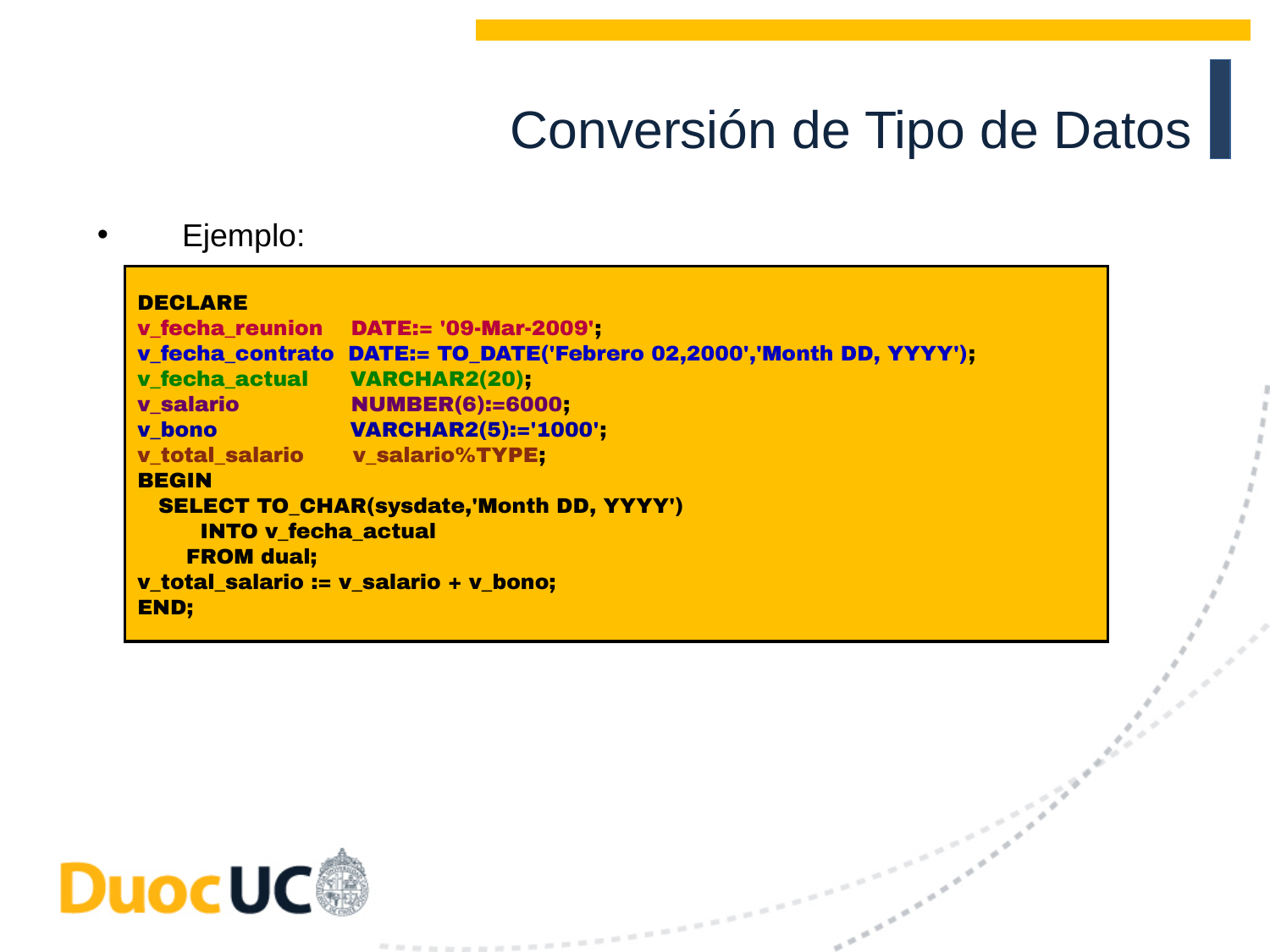

Conversión de Tipo de Datos
Ejemplo:

DECLARE
v_fecha_reunion    DATE:= '09-Mar-2009';
v_fecha_contrato  DATE:= TO_DATE('Febrero 02,2000','Month DD, YYYY');
v_fecha_actual      VARCHAR2(20);
v_salario                NUMBER(6):=6000;
v_bono                   VARCHAR2(5):='1000';
v_total_salario       v_salario%TYPE;
BEGIN
   SELECT TO_CHAR(sysdate,'Month DD, YYYY')
         INTO v_fecha_actual
       FROM dual;
v_total_salario := v_salario + v_bono;
END;